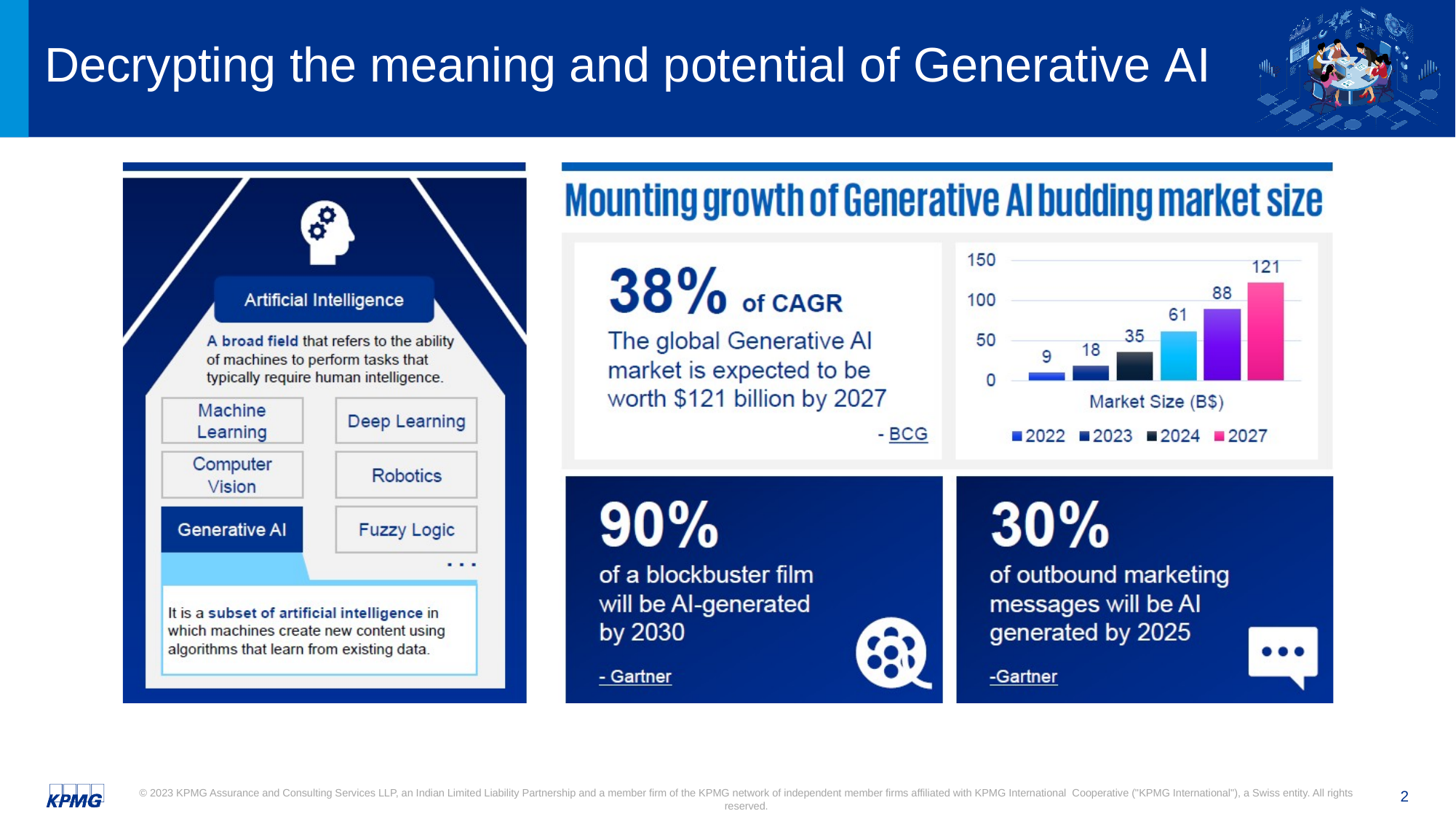

# Decrypting the meaning and potential of Generative AI